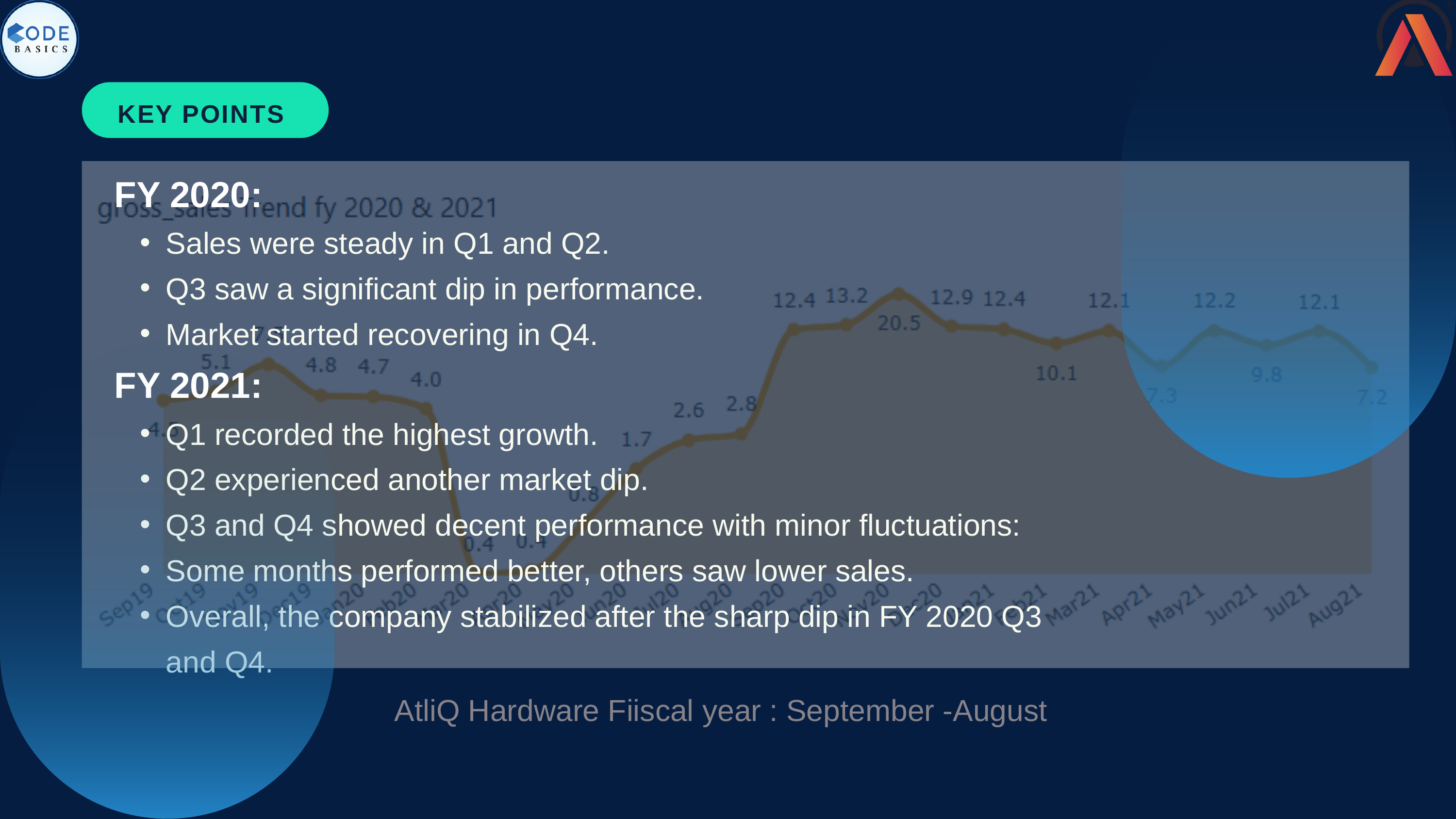

KEY POINTS
FY 2020:
Sales were steady in Q1 and Q2.
Q3 saw a significant dip in performance.
Market started recovering in Q4.
FY 2021:
Q1 recorded the highest growth.
Q2 experienced another market dip.
Q3 and Q4 showed decent performance with minor fluctuations:
Some months performed better, others saw lower sales.
Overall, the company stabilized after the sharp dip in FY 2020 Q3 and Q4.

AtliQ Hardware Fiiscal year : September -August